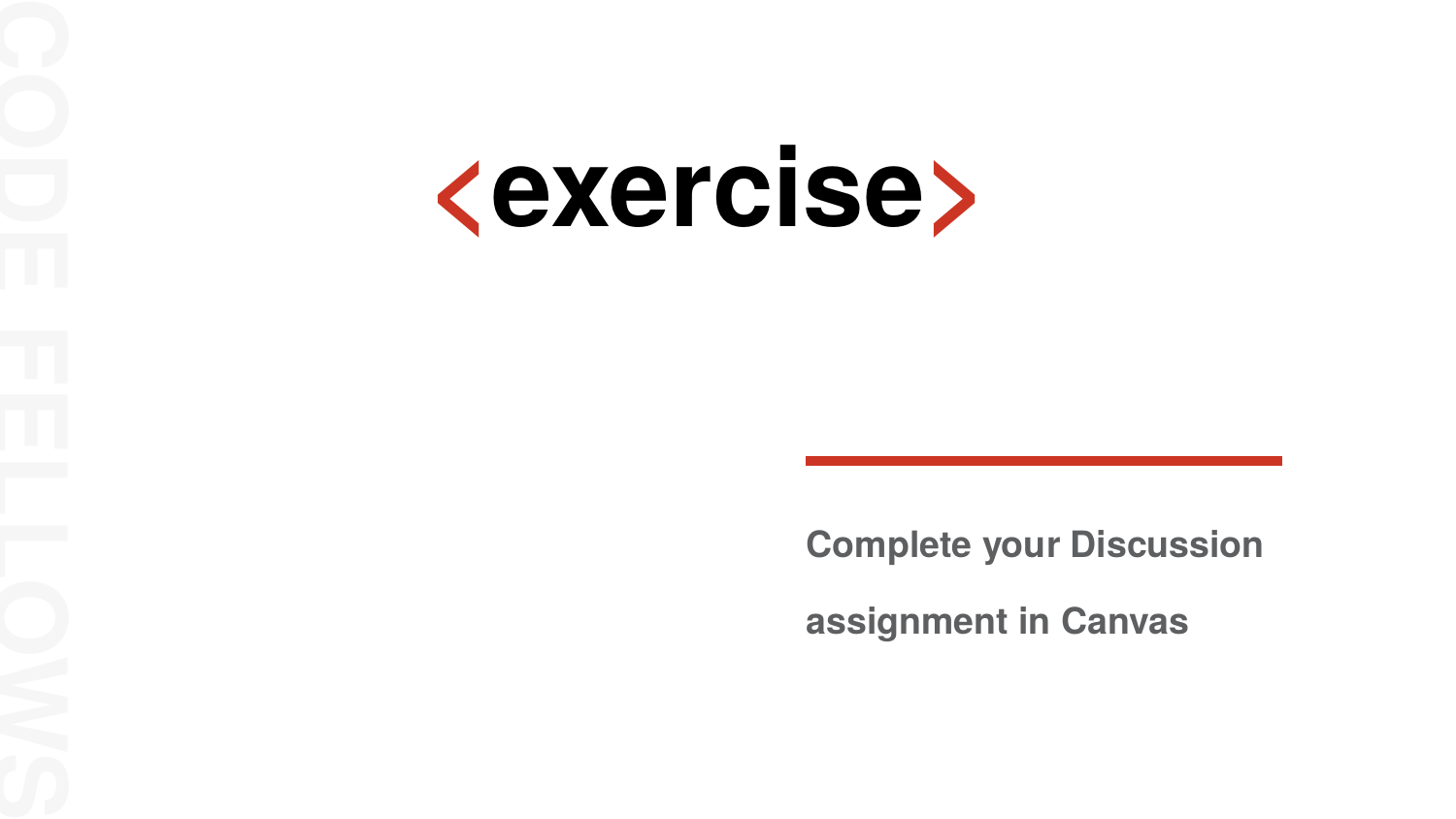

<exercise>
Complete your Discussion assignment in Canvas